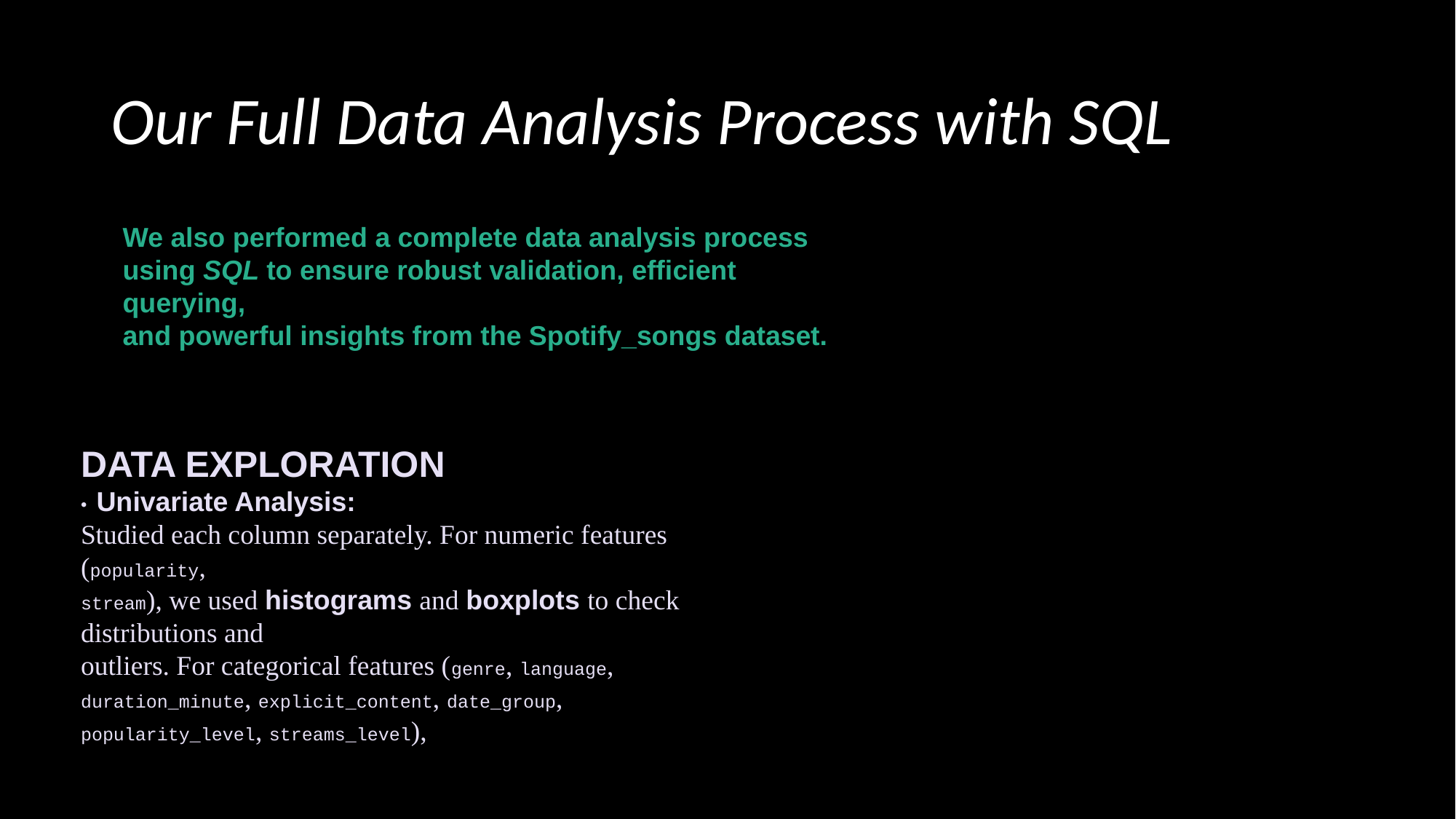

# Our Full Data Analysis Process with SQL
z
We also performed a complete data analysis process using SQL to ensure robust validation, efficient querying,
and powerful insights from the Spotify_songs dataset.
DATA EXPLORATION
• Univariate Analysis:
Studied each column separately. For numeric features (popularity,
stream), we used histograms and boxplots to check distributions and
outliers. For categorical features (genre, language,
duration_minute, explicit_content, date_group,
popularity_level, streams_level), we used bar charts and
frequency tables to understand counts and proportions.